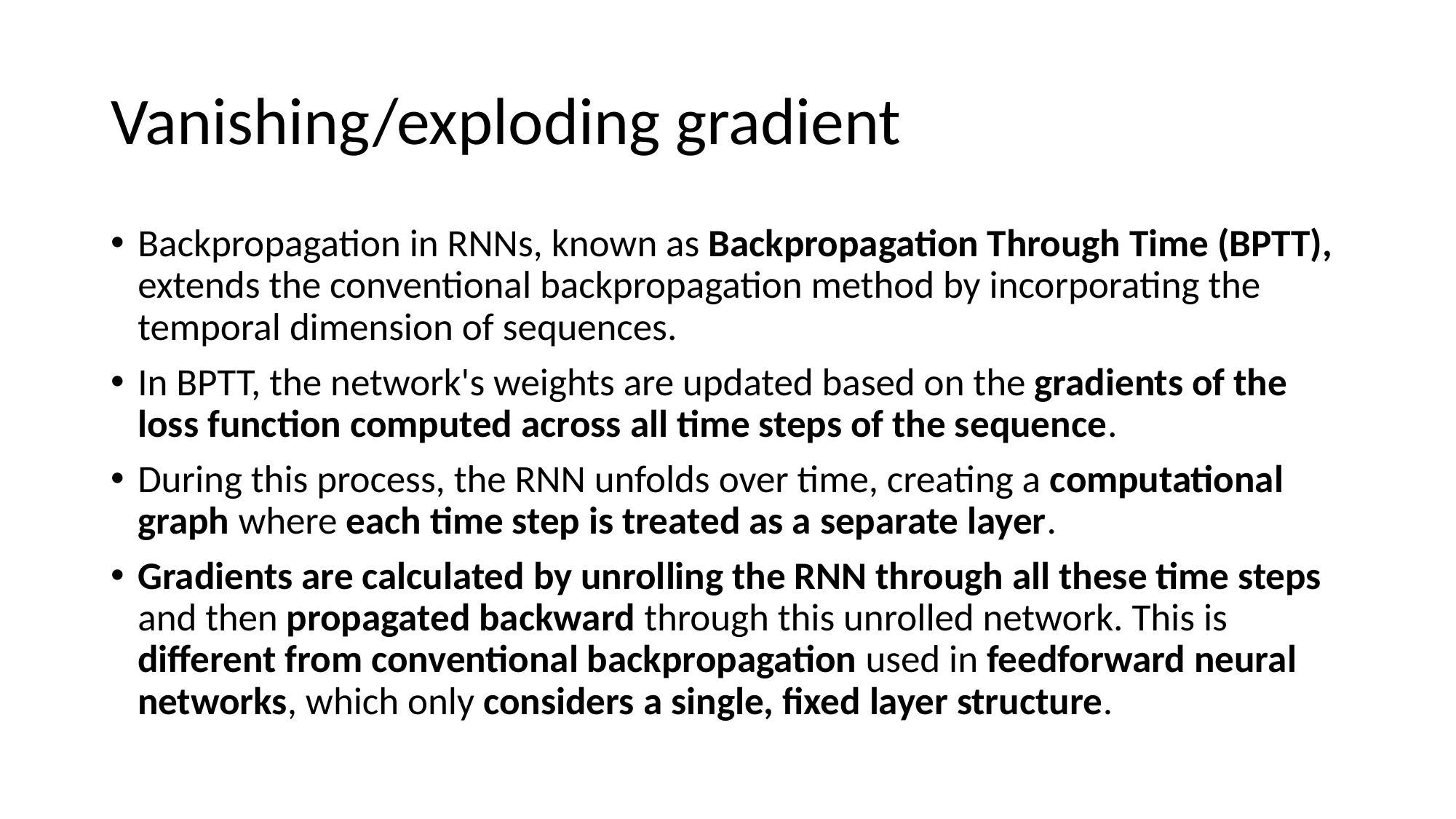

# Vanishing/exploding gradient
Backpropagation in RNNs, known as Backpropagation Through Time (BPTT), extends the conventional backpropagation method by incorporating the temporal dimension of sequences.
In BPTT, the network's weights are updated based on the gradients of the loss function computed across all time steps of the sequence.
During this process, the RNN unfolds over time, creating a computational graph where each time step is treated as a separate layer.
Gradients are calculated by unrolling the RNN through all these time steps and then propagated backward through this unrolled network. This is different from conventional backpropagation used in feedforward neural networks, which only considers a single, fixed layer structure.